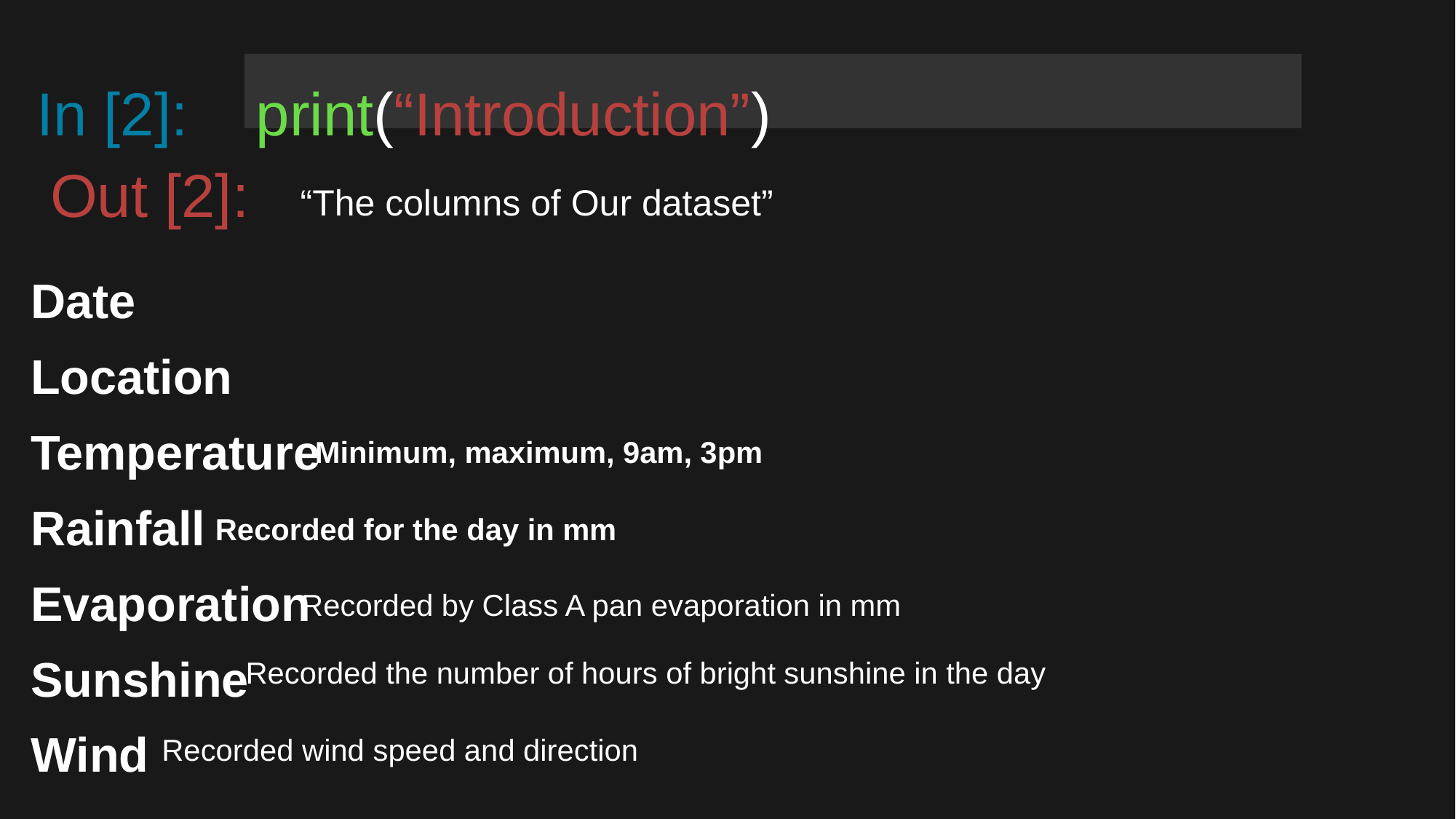

In [2]:    print(“Introduction”)

Out [2]:
“The columns of Our dataset”
Date
Location
Temperature
Rainfall
Evaporation
Sunshine
Wind

Minimum, maximum, 9am, 3pm
Recorded for the day in mm
Recorded by Class A pan evaporation in mm
Recorded the number of hours of bright sunshine in the day
Recorded wind speed and direction